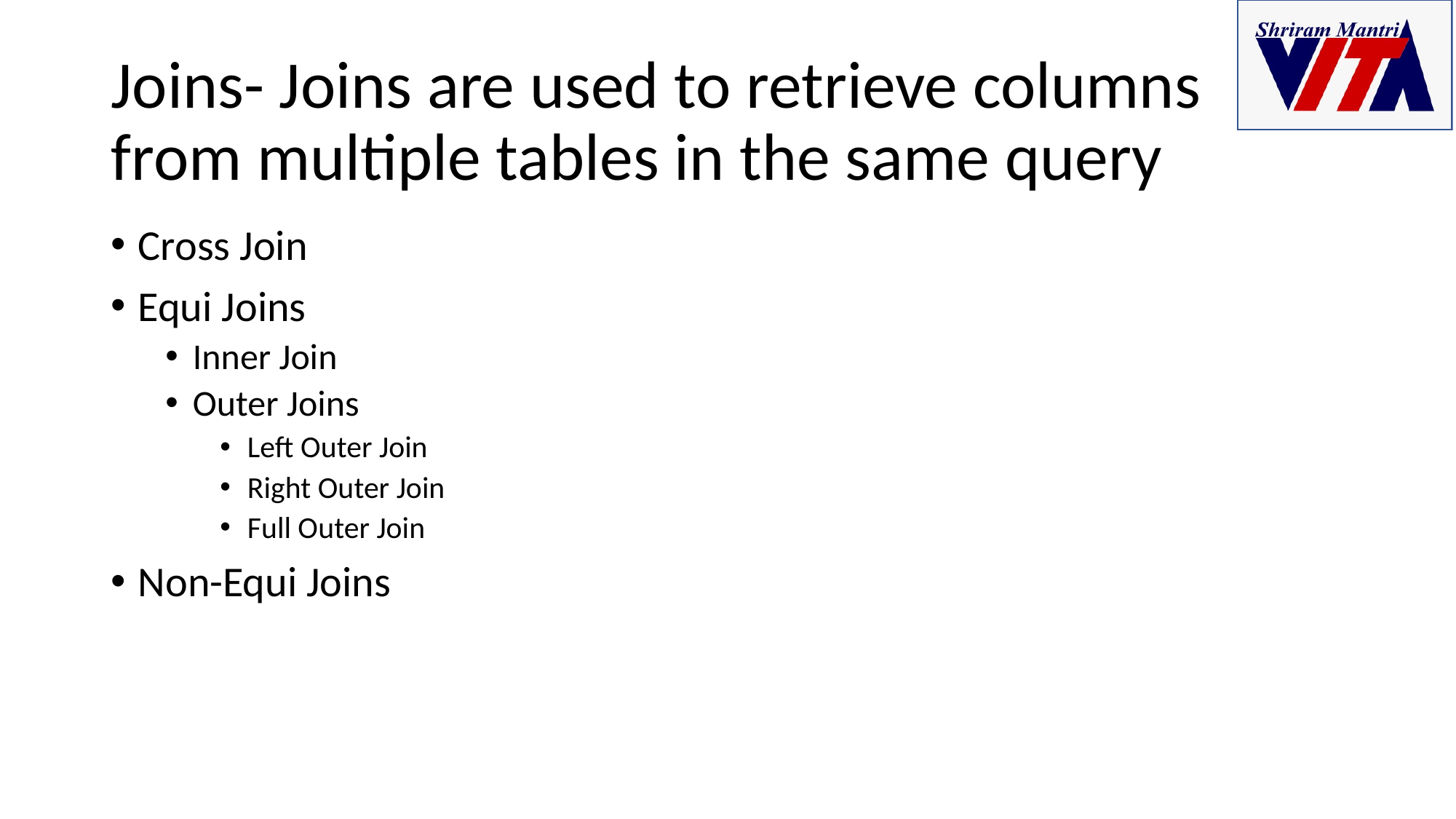

# Joins- Joins are used to retrieve columns from multiple tables in the same query
Cross Join
Equi Joins
Inner Join
Outer Joins
Left Outer Join
Right Outer Join
Full Outer Join
Non-Equi Joins